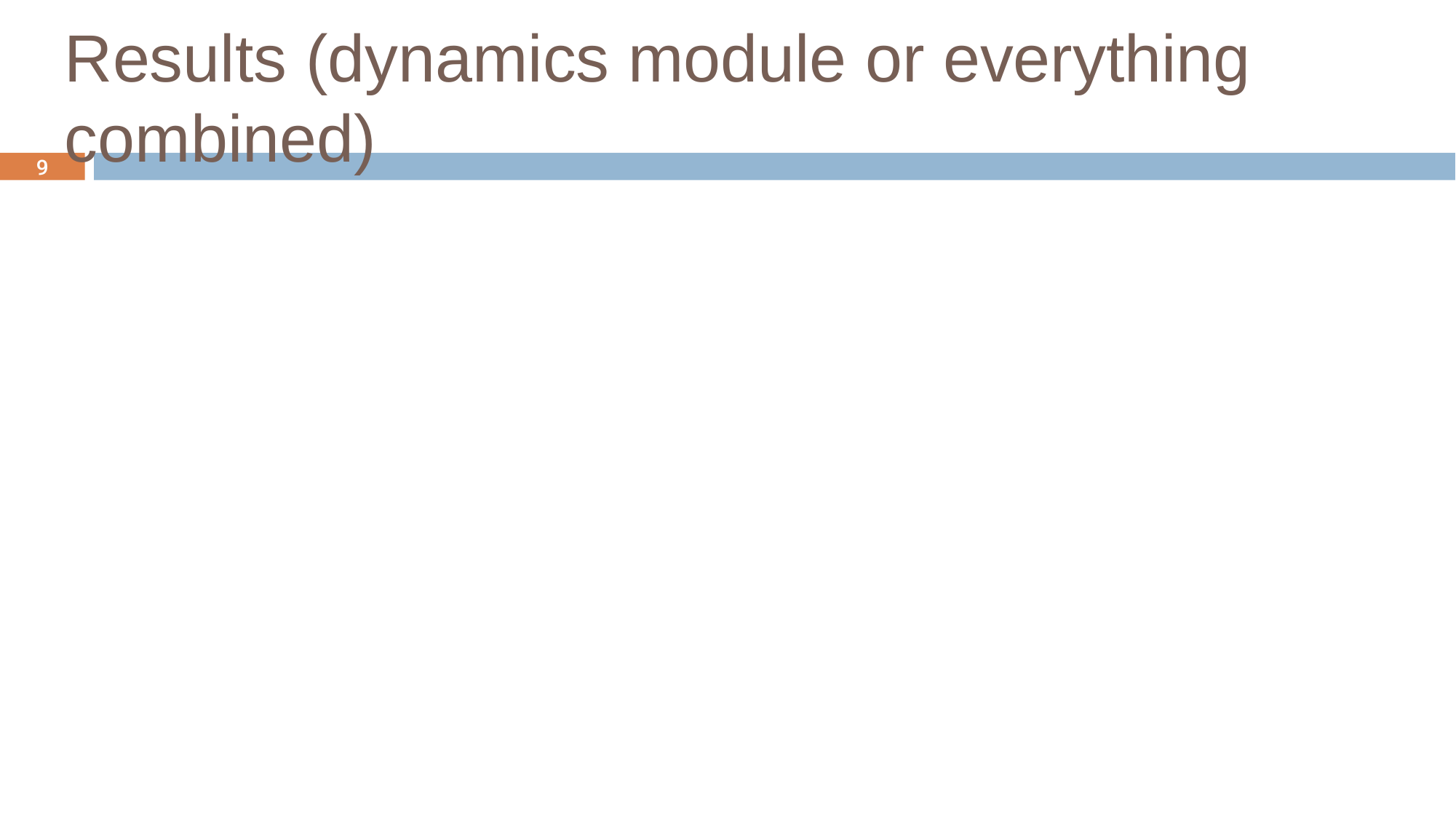

# Results (dynamics module or everything combined)
9